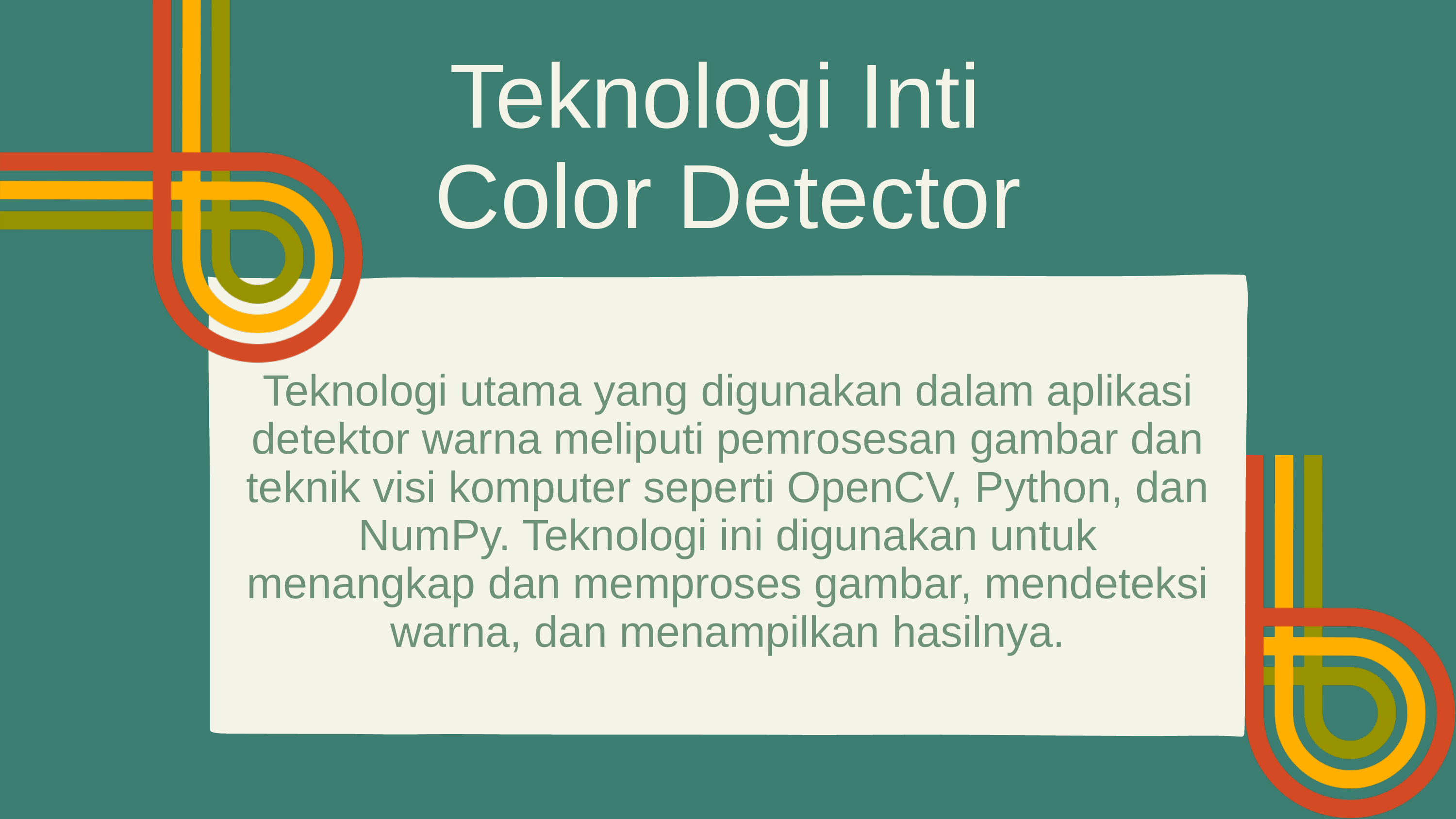

Teknologi Inti
Color Detector

Teknologi utama yang digunakan dalam aplikasi detektor warna meliputi pemrosesan gambar dan teknik visi komputer seperti OpenCV, Python, dan NumPy. Teknologi ini digunakan untuk menangkap dan memproses gambar, mendeteksi warna, dan menampilkan hasilnya.